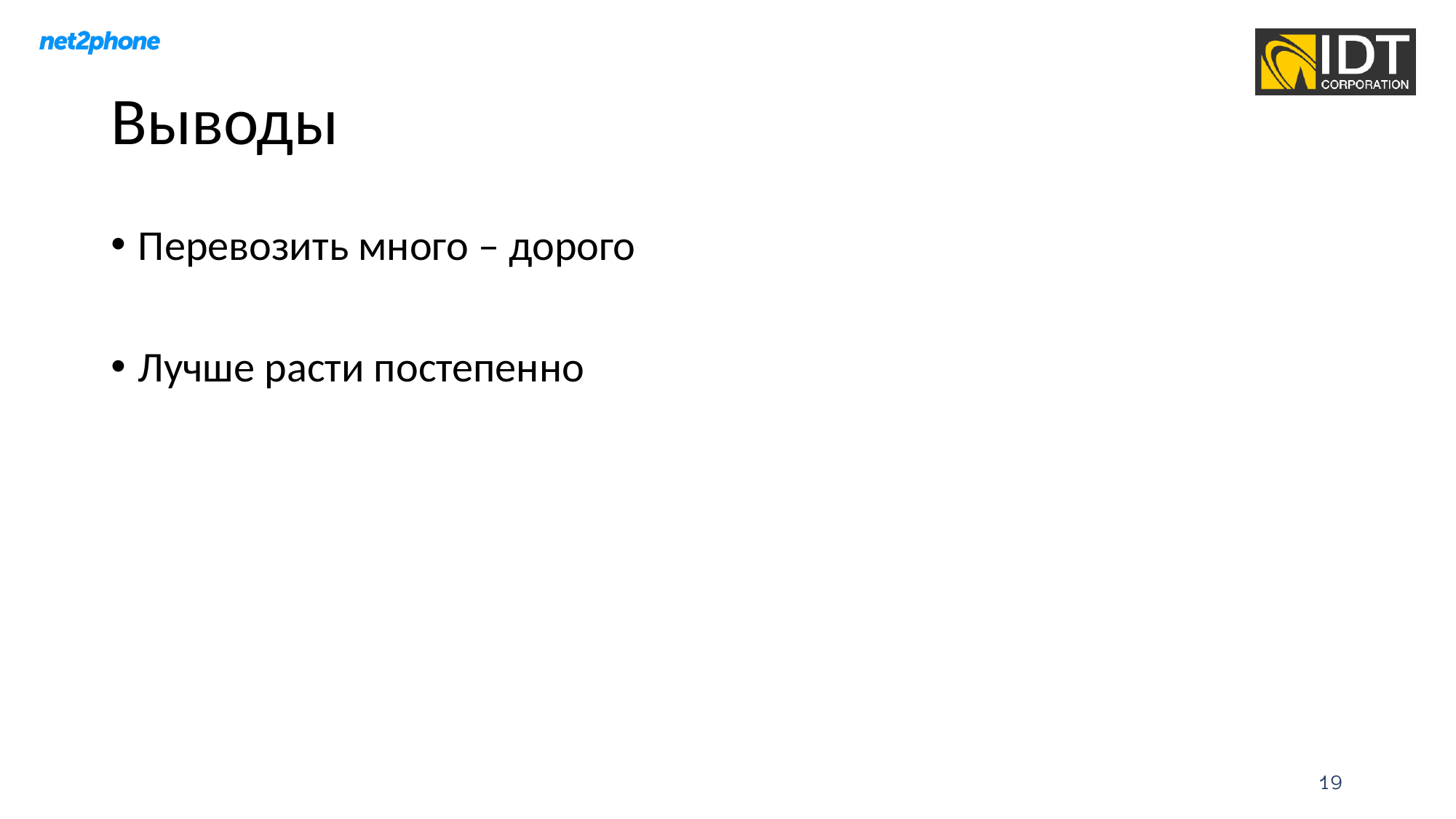

# Выводы
Перевозить много – дорого

Лучше расти постепенно

19